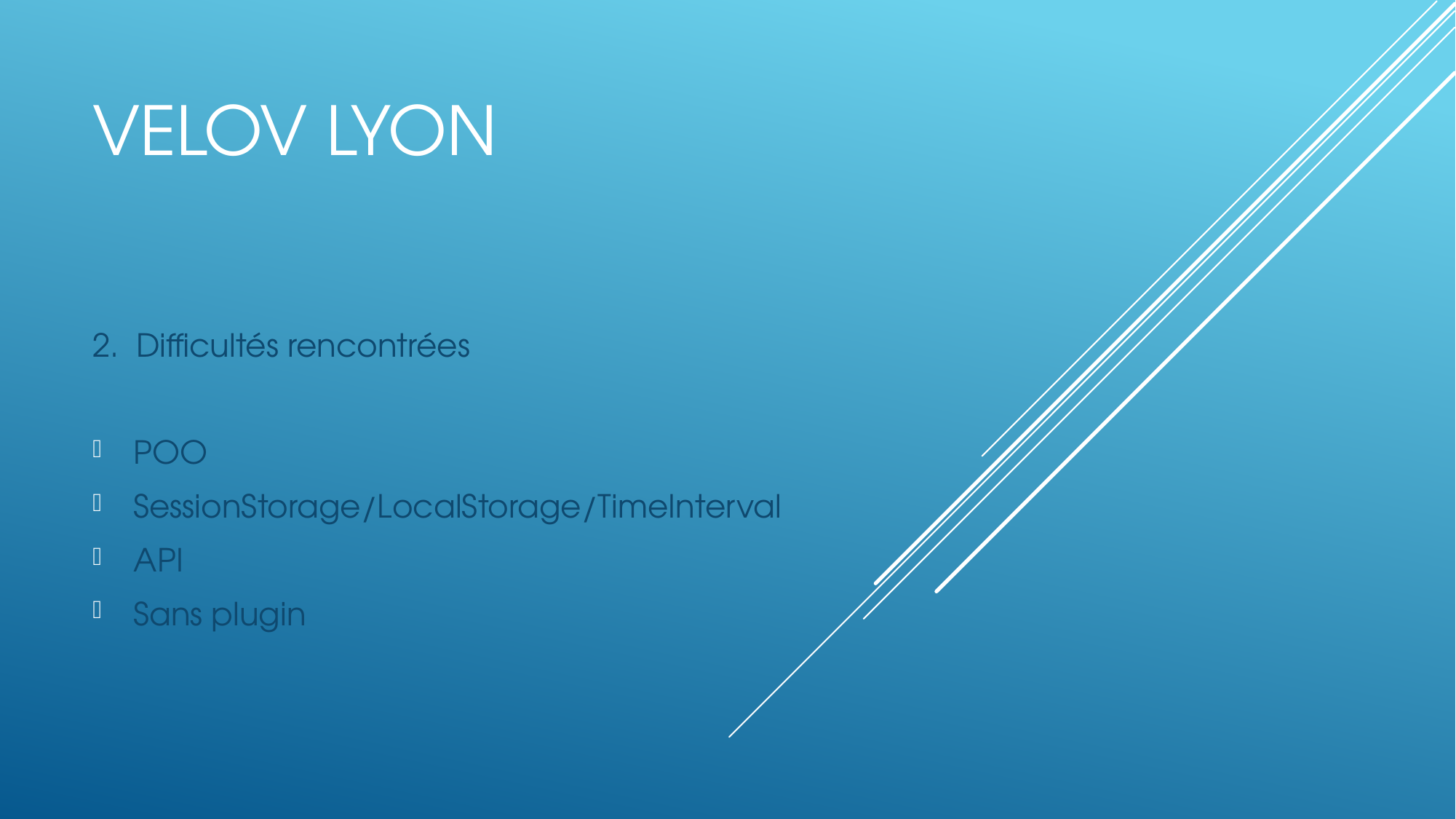

# VELOv lyon
2.  Difficultés rencontrées

POO
SessionStorage/LocalStorage/TimeInterval
API
Sans plugin